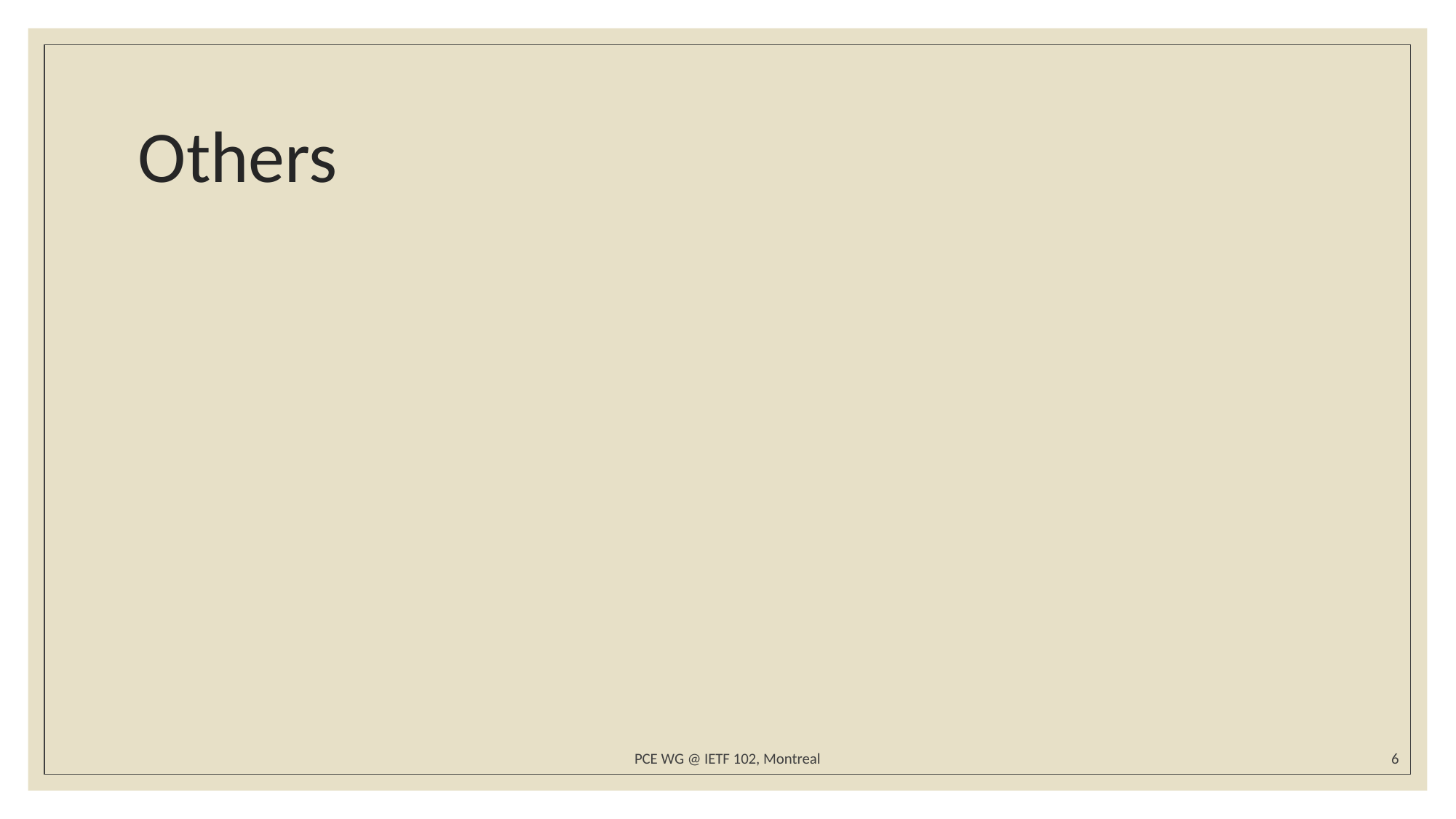

# Others

PCE WG @ IETF 102, Montreal
6